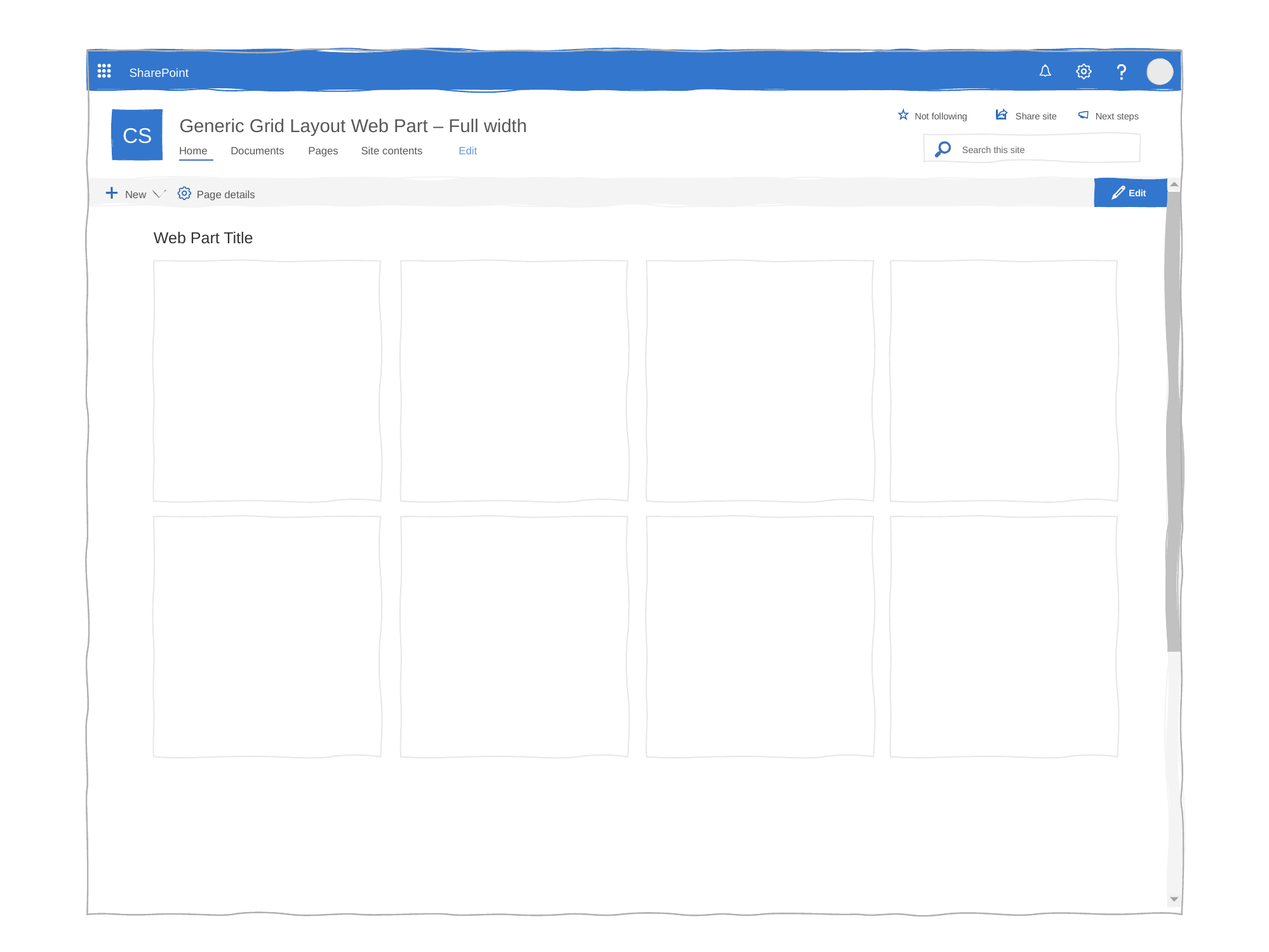

# Generic Grid Layout Web Part – Full width
Web Part Title